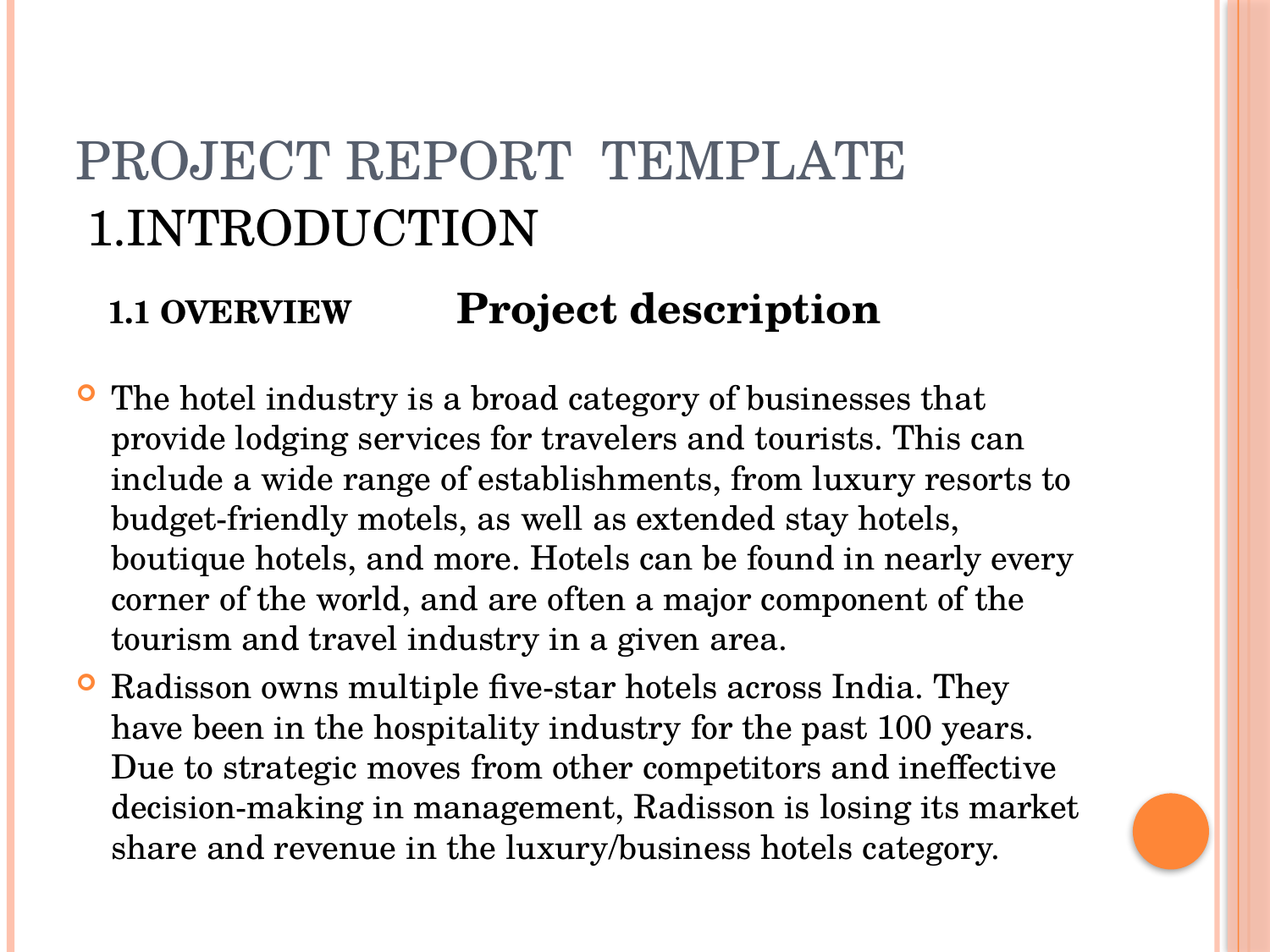

# PROJECT REPORT  TEMPLATE
1.INTRODUCTION

Project description
1.1 OVERVIEW
The hotel industry is a broad category of businesses that provide lodging services for travelers and tourists. This can include a wide range of establishments, from luxury resorts to budget-friendly motels, as well as extended stay hotels, boutique hotels, and more. Hotels can be found in nearly every corner of the world, and are often a major component of the tourism and travel industry in a given area.
Radisson owns multiple five-star hotels across India. They have been in the hospitality industry for the past 100 years. Due to strategic moves from other competitors and ineffective decision-making in management, Radisson is losing its market share and revenue in the luxury/business hotels category.